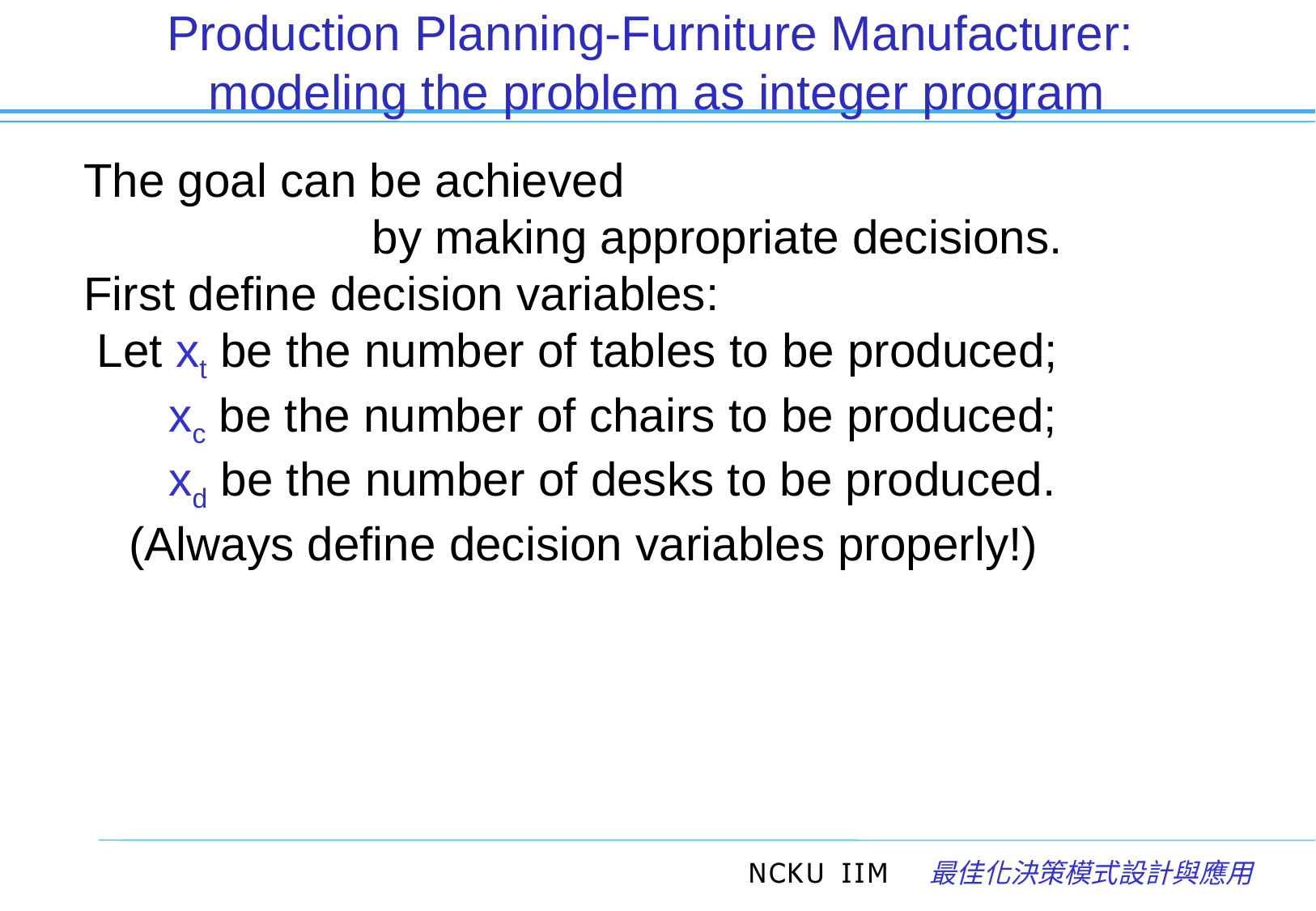

37
# Production Planning-Furniture Manufacturer: modeling the problem as integer program
The goal can be achieved
			by making appropriate decisions.
First define decision variables:
 Let xt be the number of tables to be produced;
	   xc be the number of chairs to be produced;
	   xd be the number of desks to be produced.
	(Always define decision variables properly!)